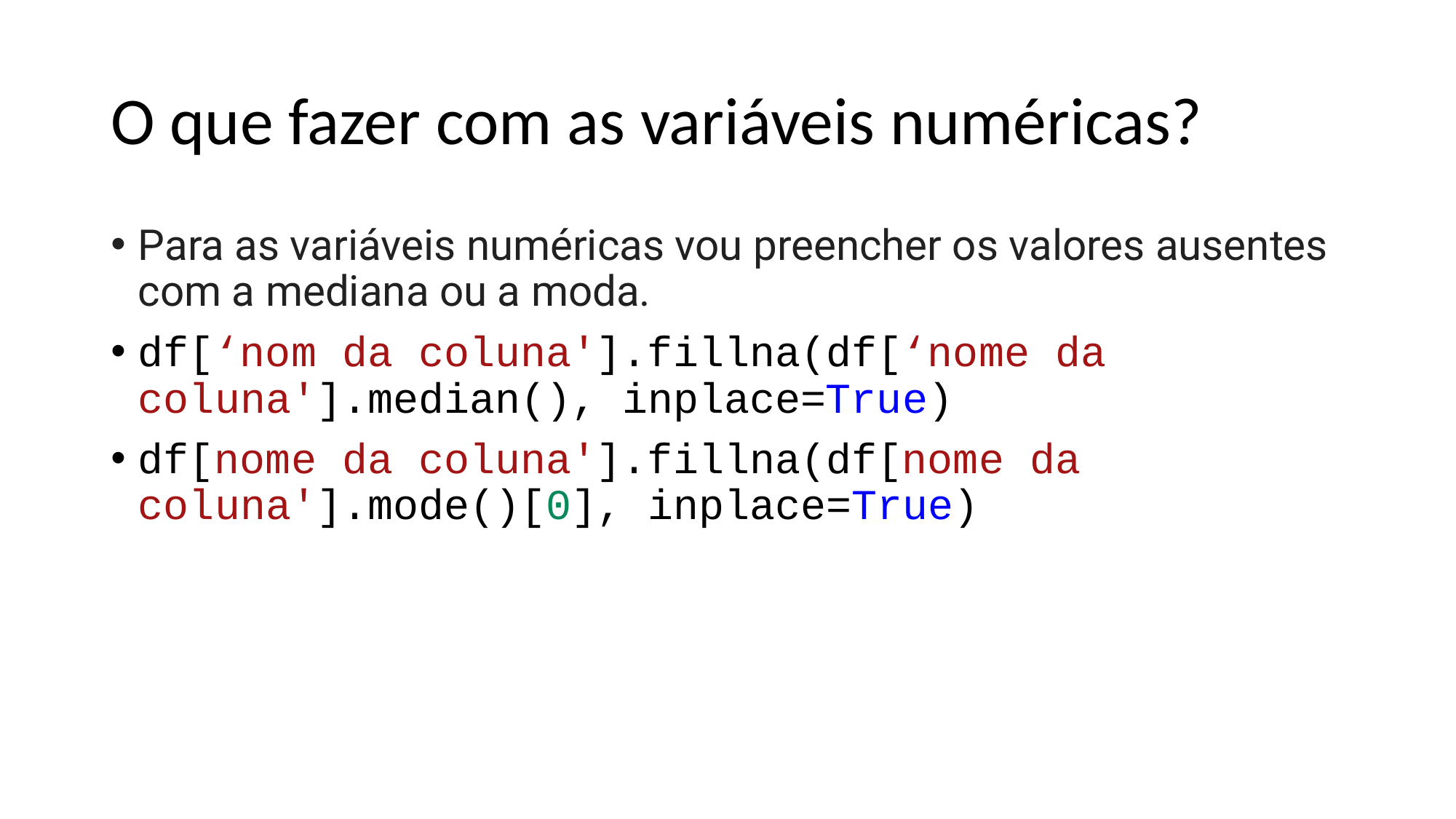

# O que fazer com as variáveis numéricas?
Para as variáveis numéricas vou preencher os valores ausentes com a mediana ou a moda.
df[‘nom da coluna'].fillna(df[‘nome da coluna'].median(), inplace=True)
df[nome da coluna'].fillna(df[nome da coluna'].mode()[0], inplace=True)